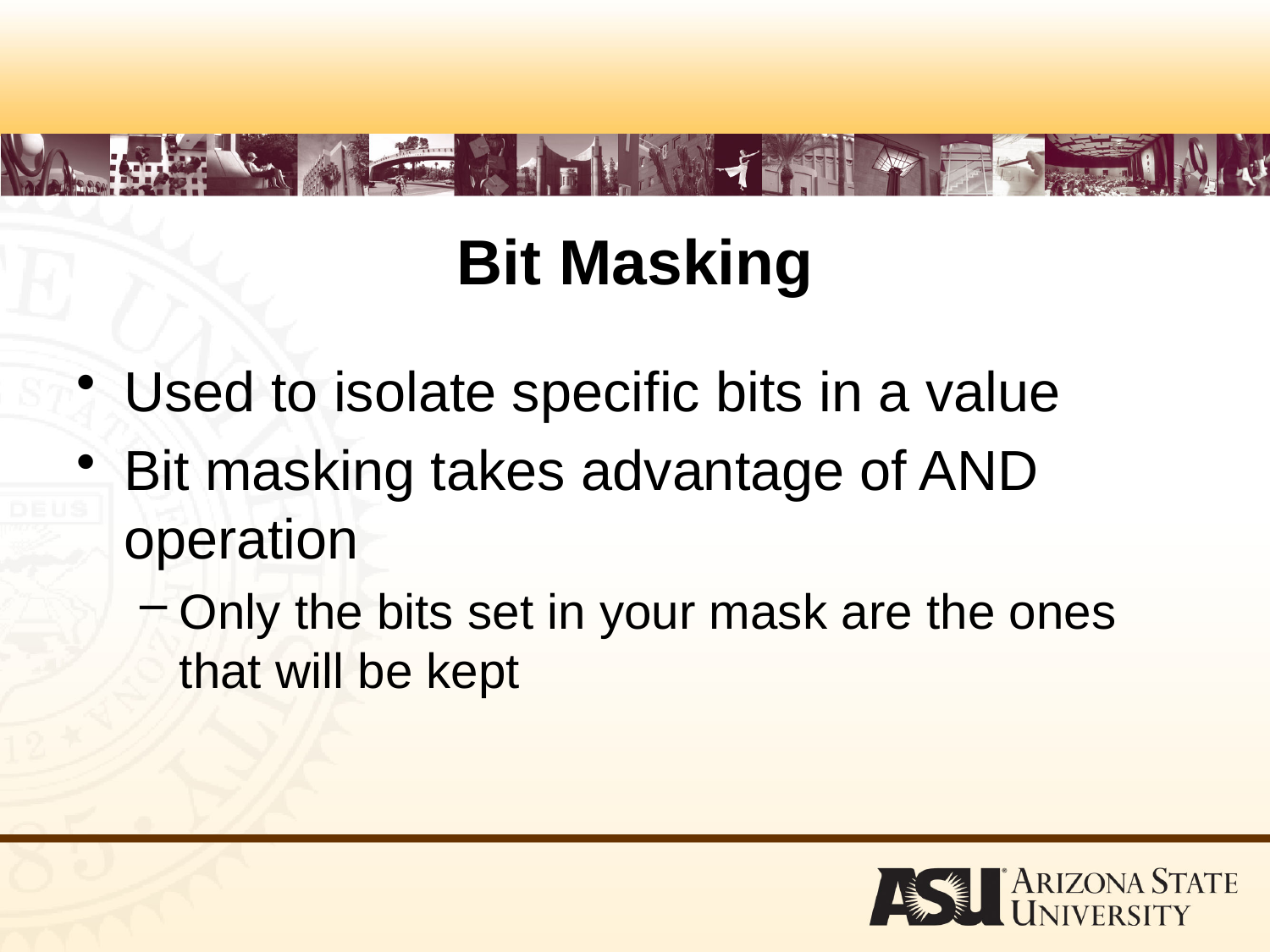

# Bit Masking
Used to isolate specific bits in a value
Bit masking takes advantage of AND operation
Only the bits set in your mask are the ones that will be kept